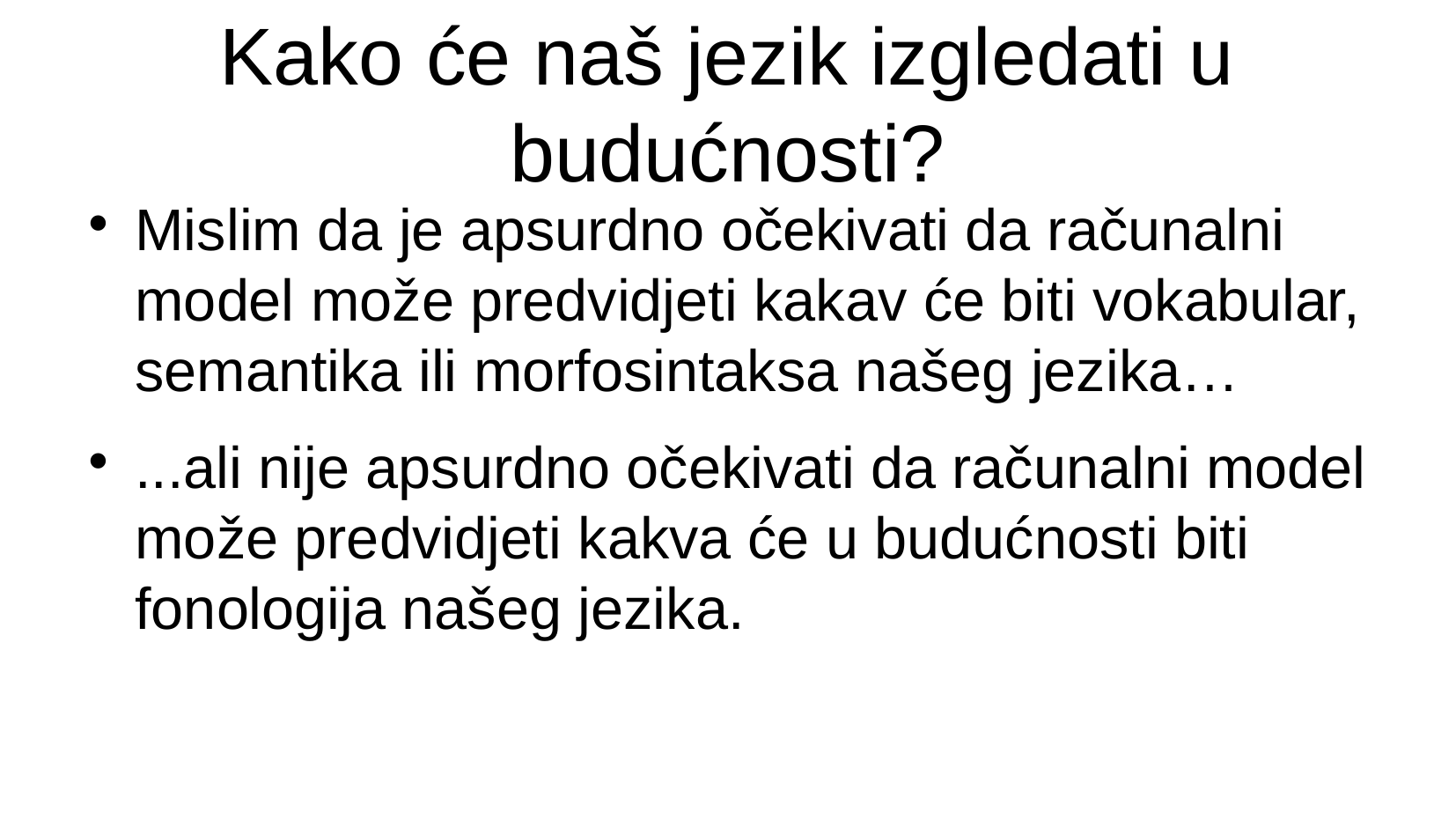

# Kako će naš jezik izgledati u budućnosti?
Mislim da je apsurdno očekivati da računalni model može predvidjeti kakav će biti vokabular, semantika ili morfosintaksa našeg jezika…
...ali nije apsurdno očekivati da računalni model može predvidjeti kakva će u budućnosti biti fonologija našeg jezika.